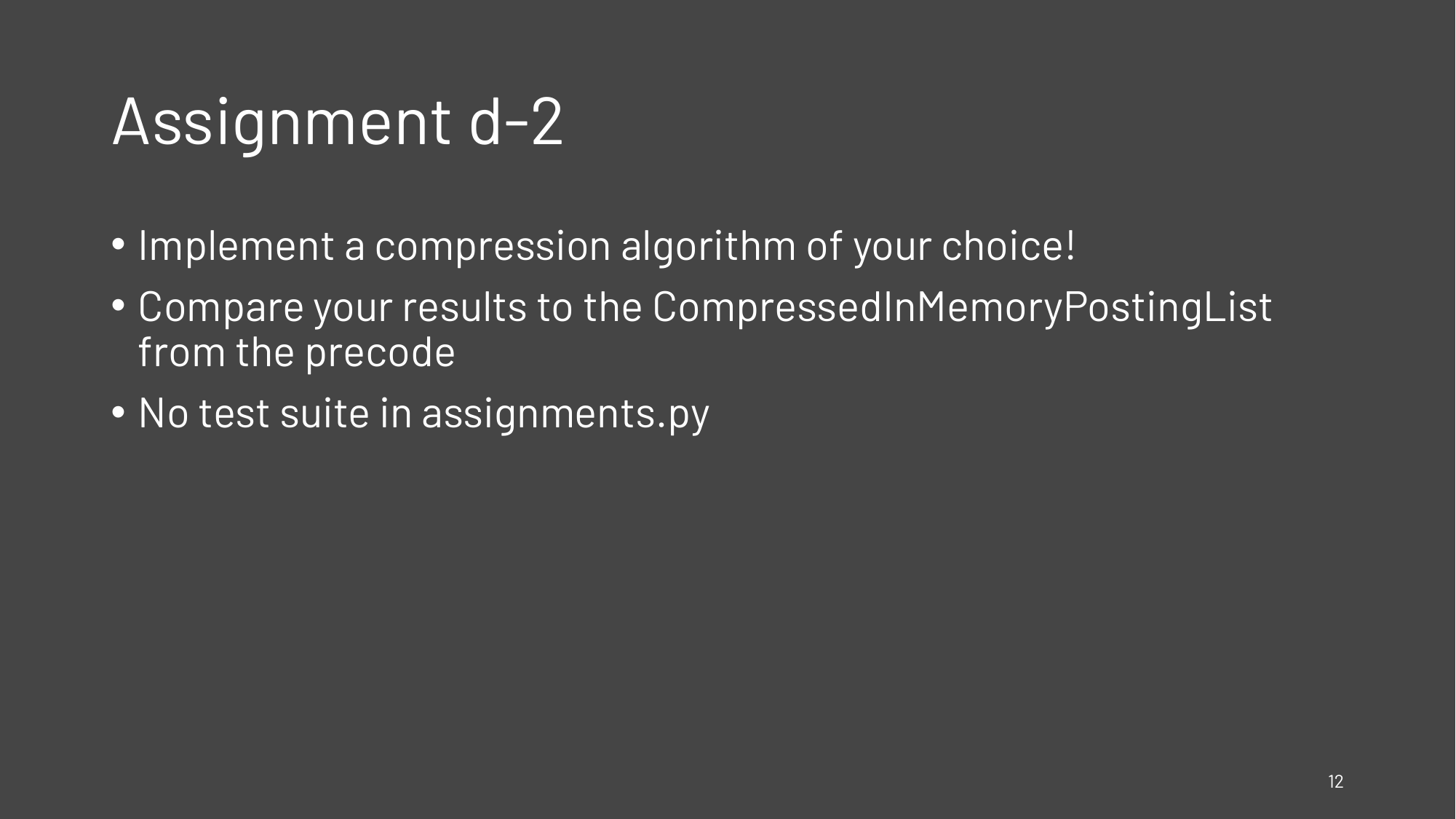

# Assignment d-2
Implement a compression algorithm of your choice!
Compare your results to the CompressedInMemoryPostingList from the precode
No test suite in assignments.py
12